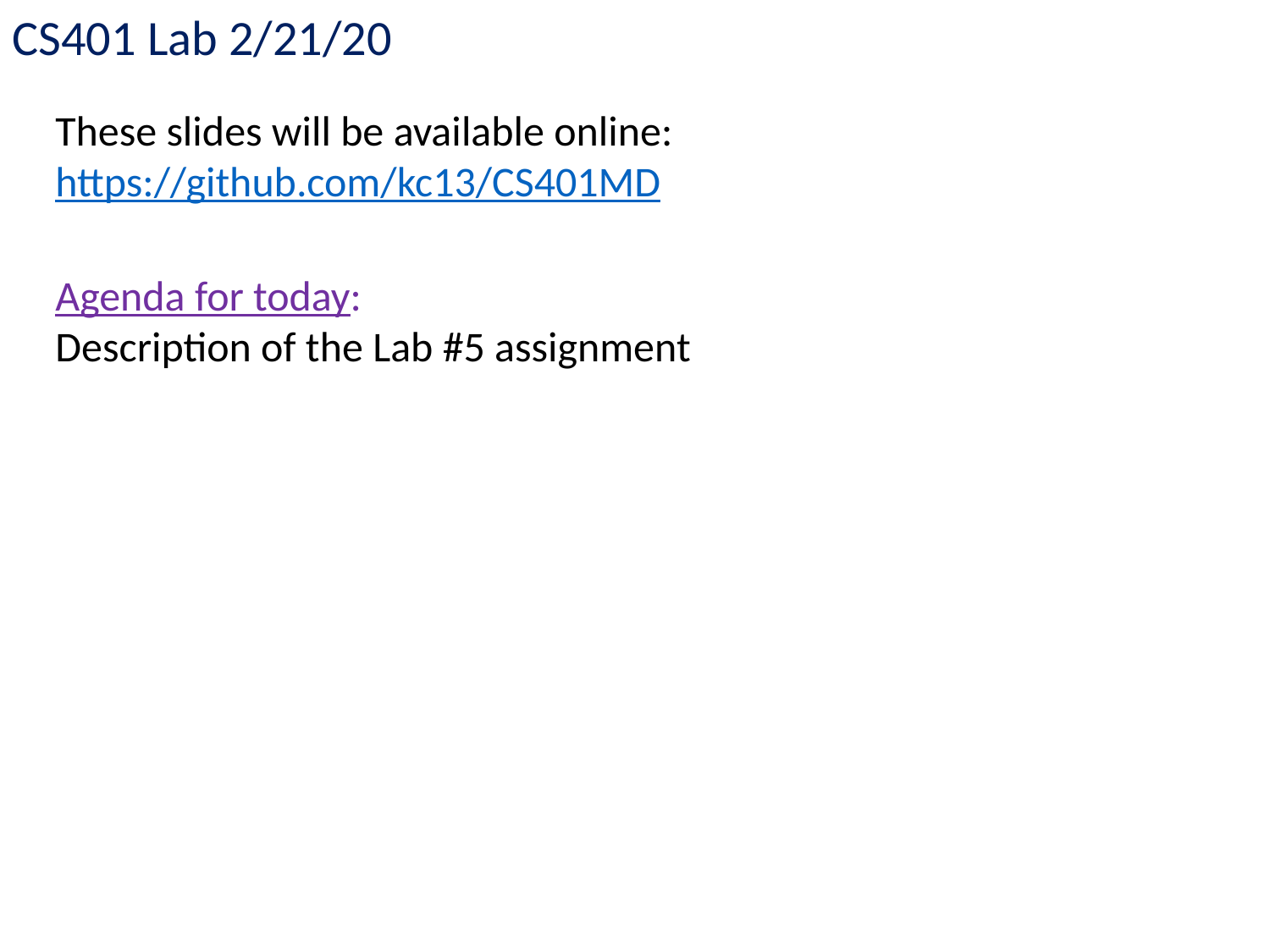

CS401 Lab 2/21/20
These slides will be available online:
https://github.com/kc13/CS401MD
Agenda for today:
Description of the Lab #5 assignment